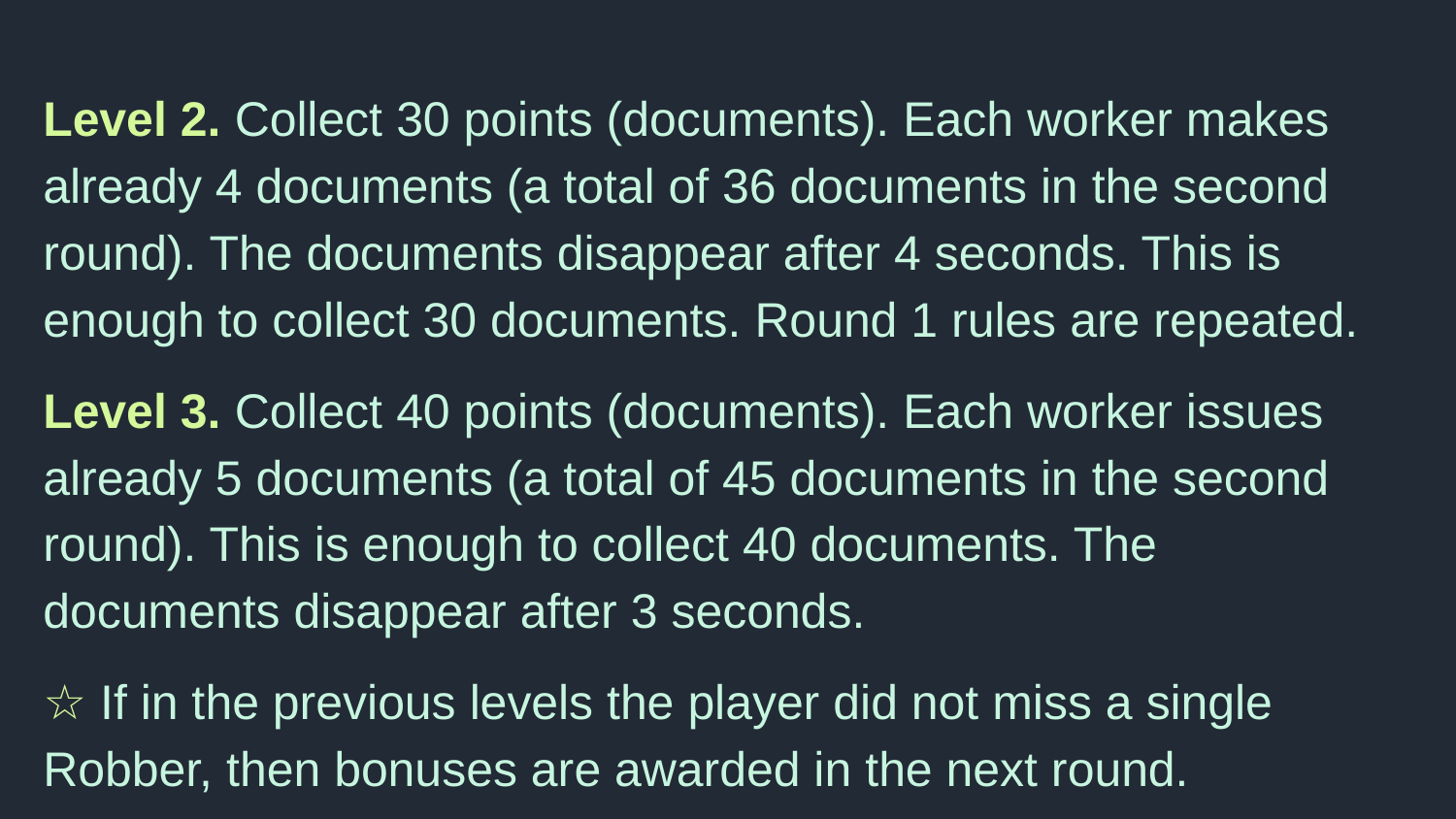

#
Level 2. Collect 30 points (documents). Each worker makes already 4 documents (a total of 36 documents in the second round). The documents disappear after 4 seconds. This is enough to collect 30 documents. Round 1 rules are repeated.
Level 3. Collect 40 points (documents). Each worker issues already 5 documents (a total of 45 documents in the second round). This is enough to collect 40 documents. The documents disappear after 3 seconds.
☆ If in the previous levels the player did not miss a single Robber, then bonuses are awarded in the next round.
☆ If Player win each round, each floor of the character's company branch will be completed.